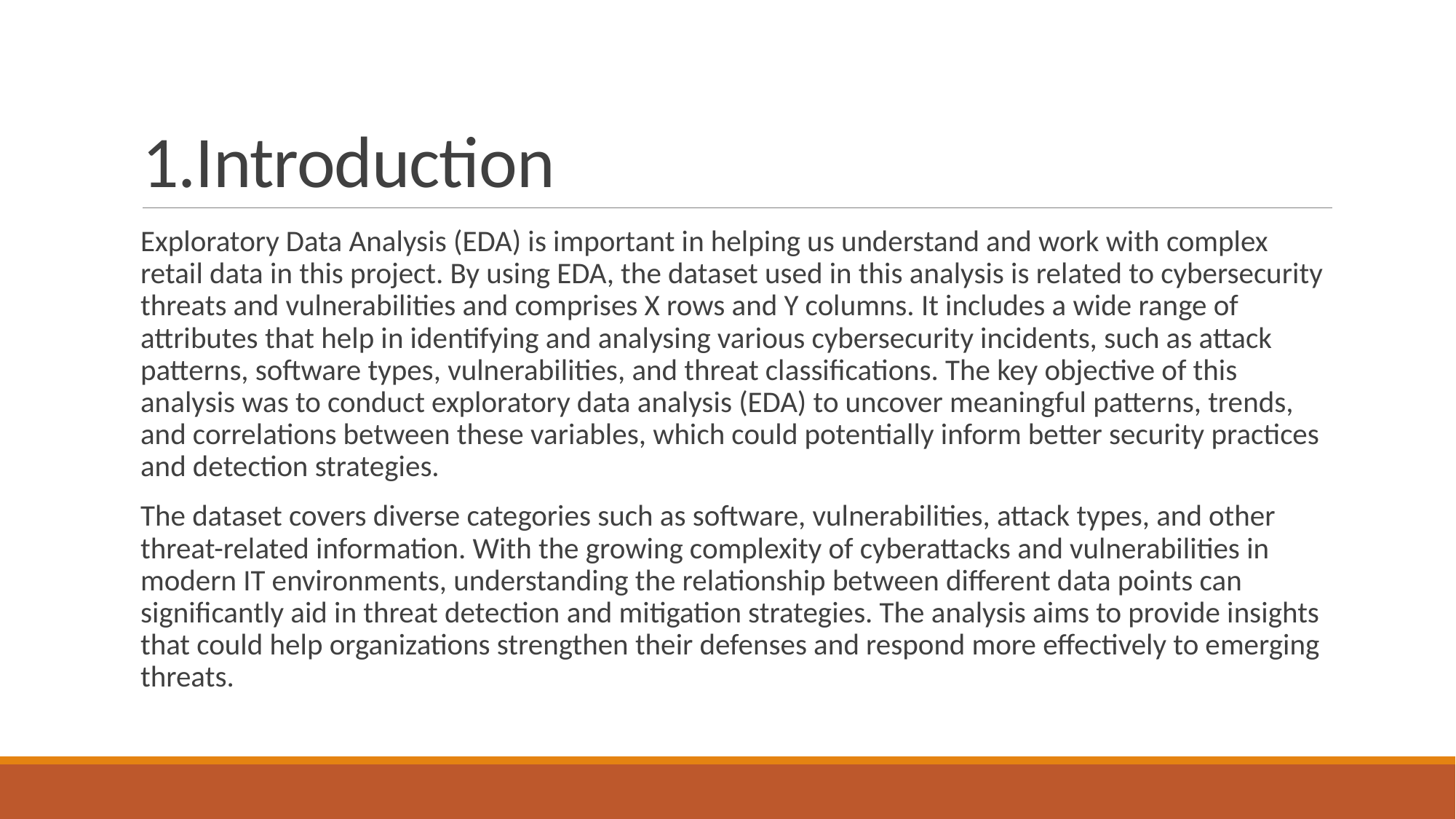

# 1.Introduction
Exploratory Data Analysis (EDA) is important in helping us understand and work with complex retail data in this project. By using EDA, the dataset used in this analysis is related to cybersecurity threats and vulnerabilities and comprises X rows and Y columns. It includes a wide range of attributes that help in identifying and analysing various cybersecurity incidents, such as attack patterns, software types, vulnerabilities, and threat classifications. The key objective of this analysis was to conduct exploratory data analysis (EDA) to uncover meaningful patterns, trends, and correlations between these variables, which could potentially inform better security practices and detection strategies.
The dataset covers diverse categories such as software, vulnerabilities, attack types, and other threat-related information. With the growing complexity of cyberattacks and vulnerabilities in modern IT environments, understanding the relationship between different data points can significantly aid in threat detection and mitigation strategies. The analysis aims to provide insights that could help organizations strengthen their defenses and respond more effectively to emerging threats.